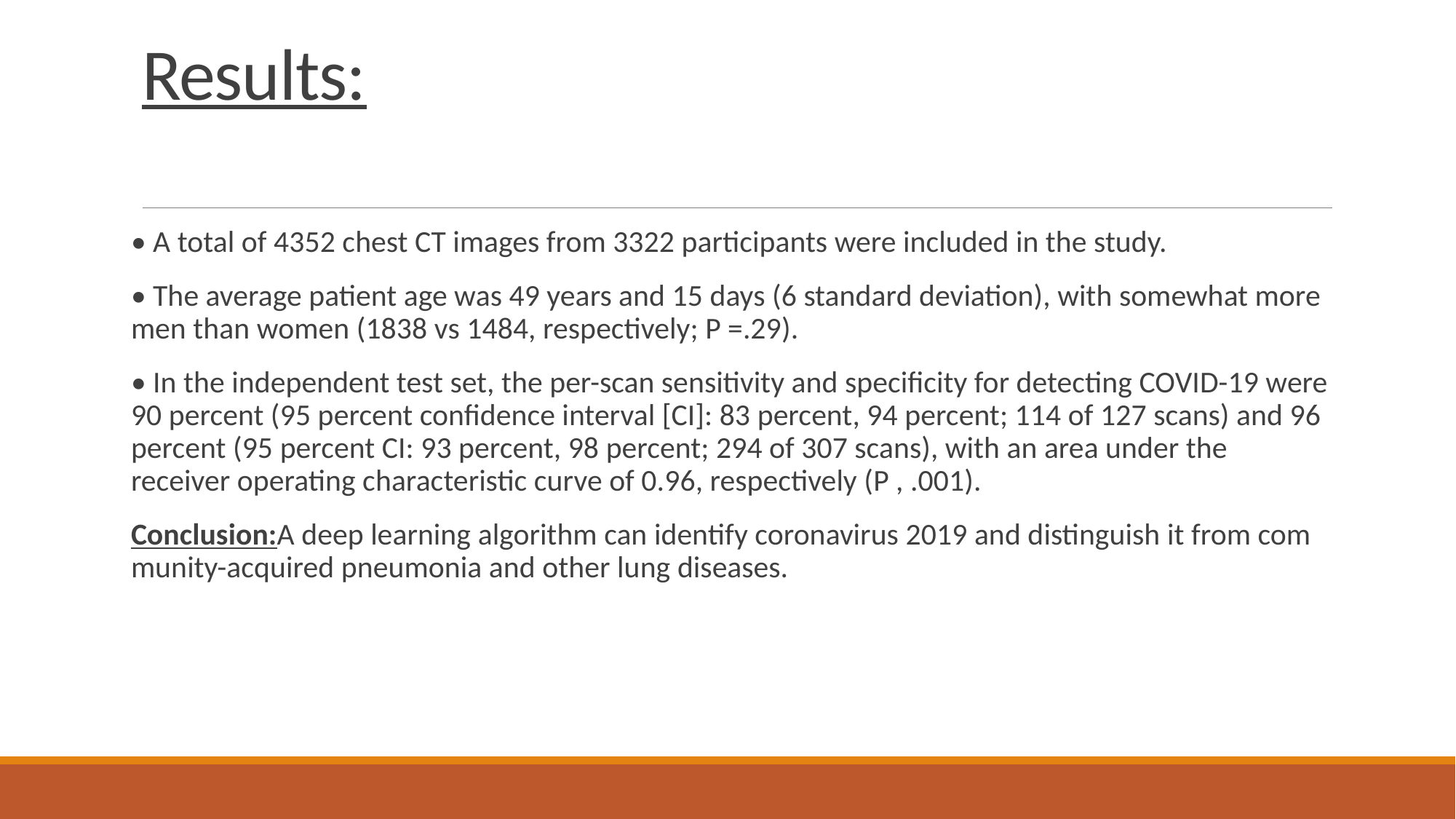

# Results:
• A total of 4352 chest CT images from 3322 participants were included in the study.
• The average patient age was 49 years and 15 days (6 standard deviation), with somewhat more men than women (1838 vs 1484, respectively; P =.29).
• In the independent test set, the per-scan sensitivity and specificity for detecting COVID-19 were 90 percent (95 percent confidence interval [CI]: 83 percent, 94 percent; 114 of 127 scans) and 96 percent (95 percent CI: 93 percent, 98 percent; 294 of 307 scans), with an area under the receiver operating characteristic curve of 0.96, respectively (P , .001).
Conclusion:A deep learning algorithm can identify coronavirus 2019 and distinguish it from community-acquired pneumonia and other lung diseases.